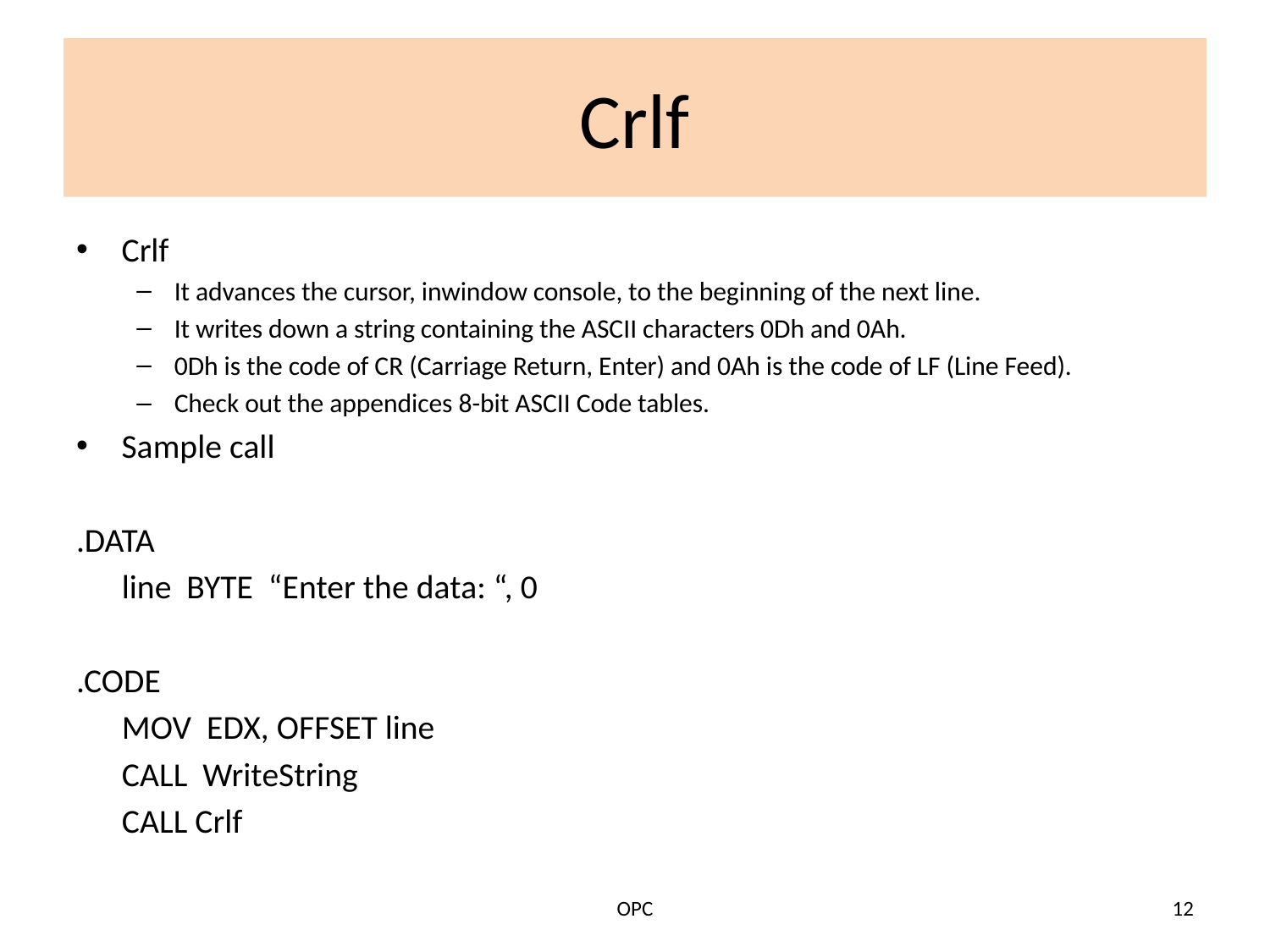

# Crlf
Crlf
It advances the cursor, inwindow console, to the beginning of the next line.
It writes down a string containing the ASCII characters 0Dh and 0Ah.
0Dh is the code of CR (Carriage Return, Enter) and 0Ah is the code of LF (Line Feed).
Check out the appendices 8-bit ASCII Code tables.
Sample call

.DATA
      line  BYTE  “Enter the data: “, 0

.CODE
      MOV  EDX, OFFSET line
      CALL  WriteString
      CALL Crlf

OPC
12